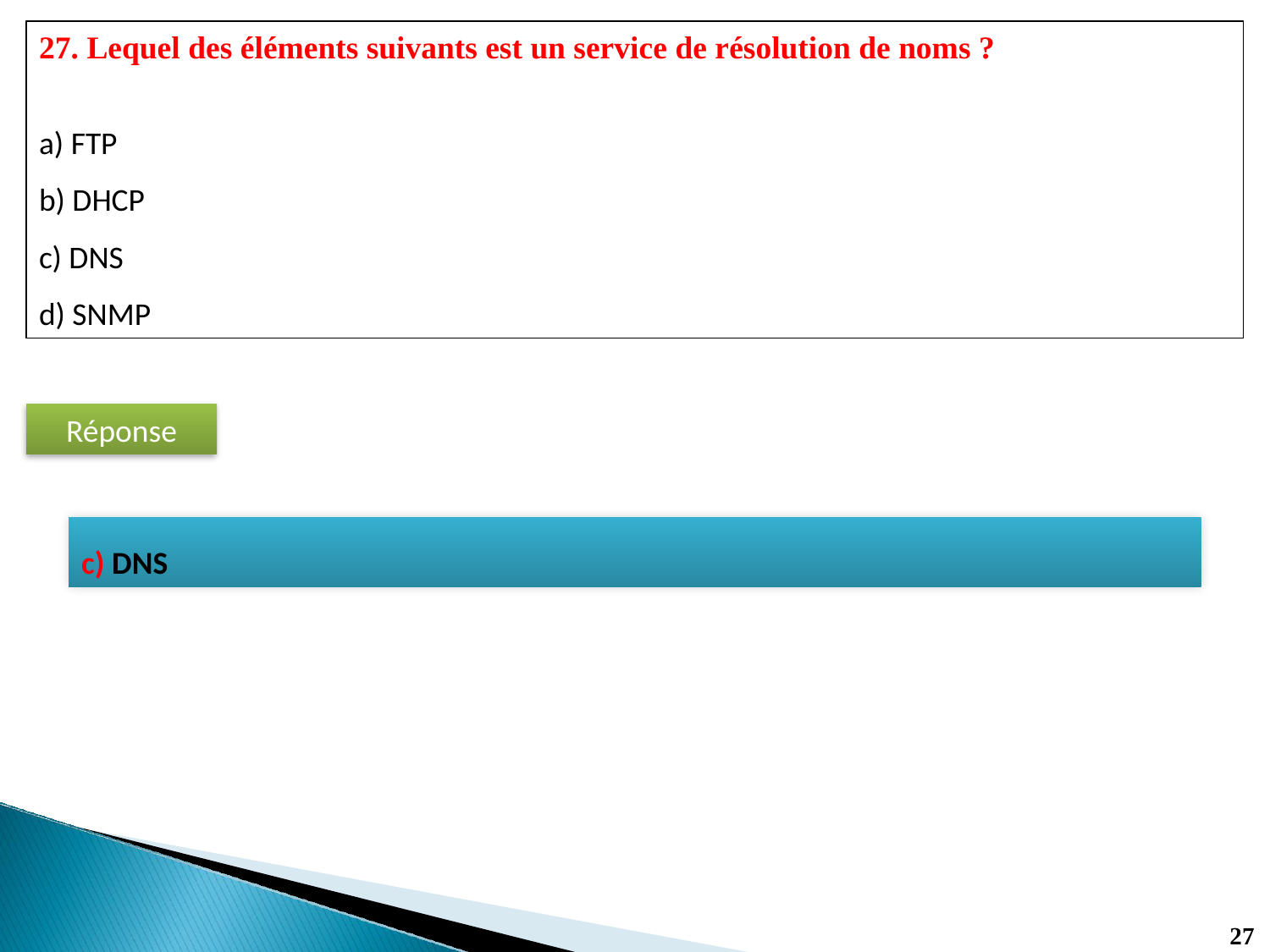

27. Lequel des éléments suivants est un service de résolution de noms ?

a) FTP
b) DHCP
c) DNS
d) SNMP
Réponse
c) DNS
27